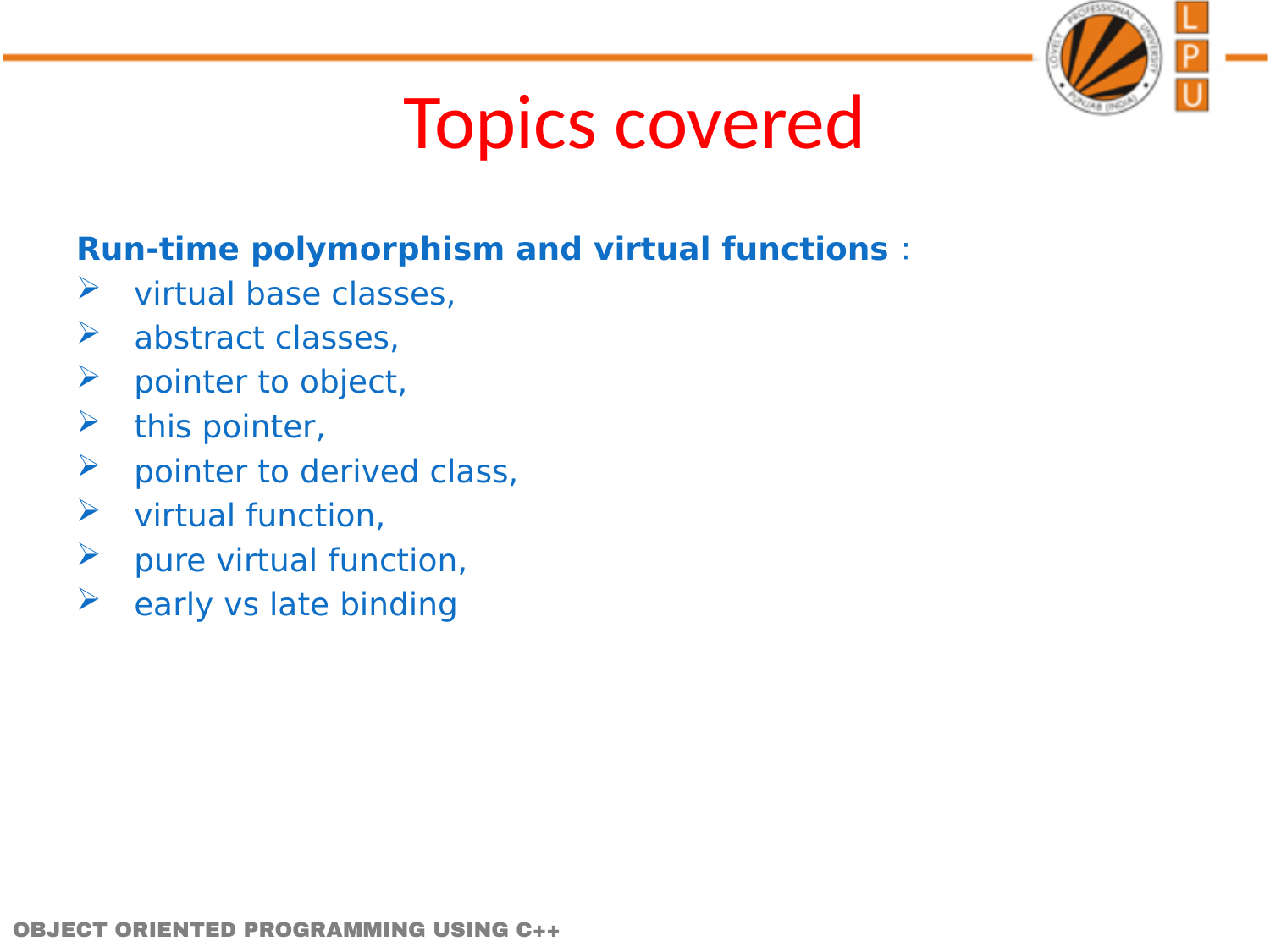

# Topics covered
Run-time polymorphism and virtual functions :
 virtual base classes,
 abstract classes,
 pointer to object,
 this pointer,
 pointer to derived class,
 virtual function,
 pure virtual function,
 early vs late binding